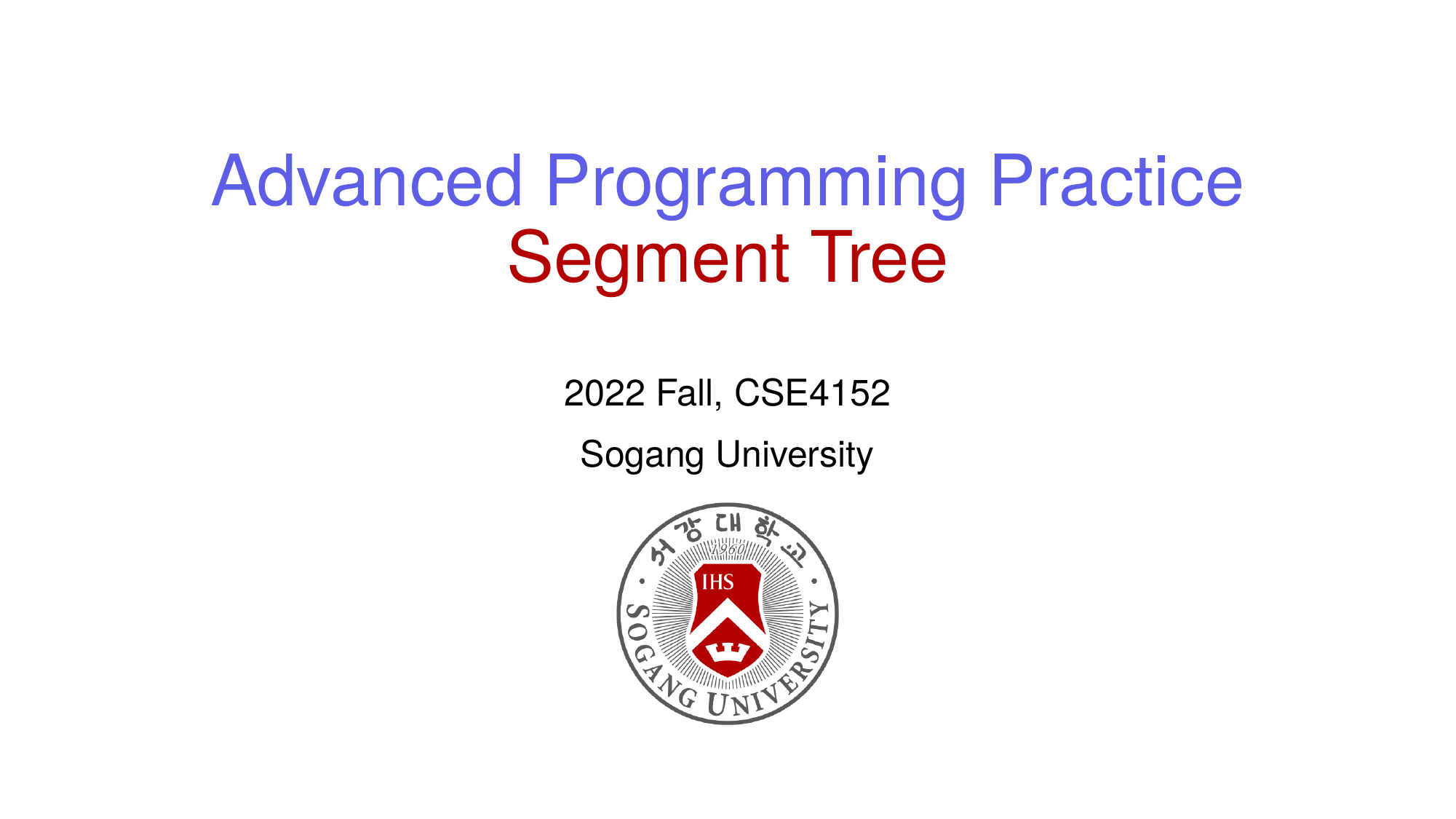

# Advanced Programming Practice Segment Tree 2022 Fall, CSE4152
Sogang University